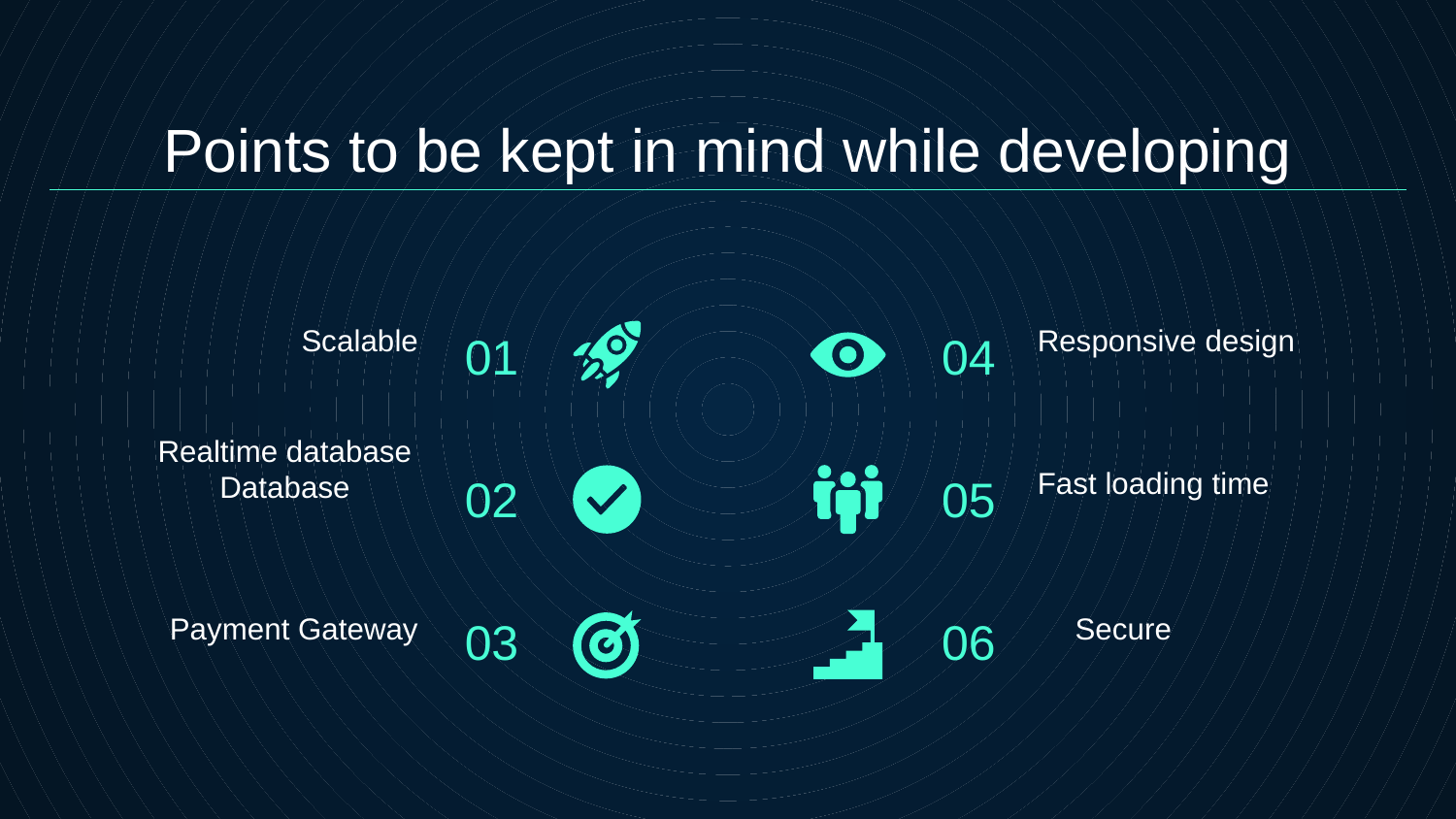

# Points to be kept in mind while developing
01
04

Responsive design
Scalable
02
05

Fast loading time
Realtime database Database
03
06

Payment Gateway
Secure